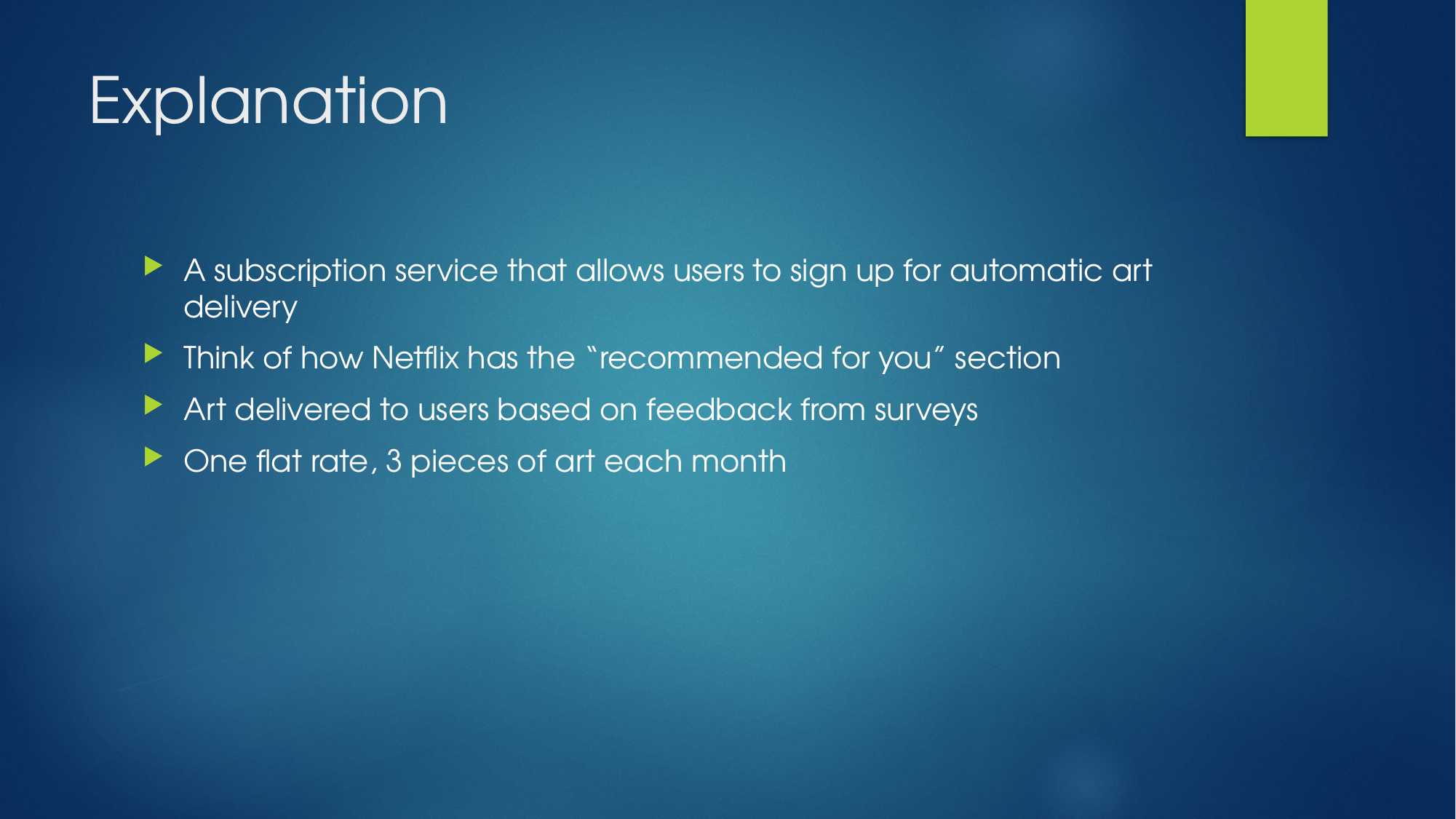

# Explanation
A subscription service that allows users to sign up for automatic art delivery
Think of how Netflix has the “recommended for you” section
Art delivered to users based on feedback from surveys
One flat rate, 3 pieces of art each month